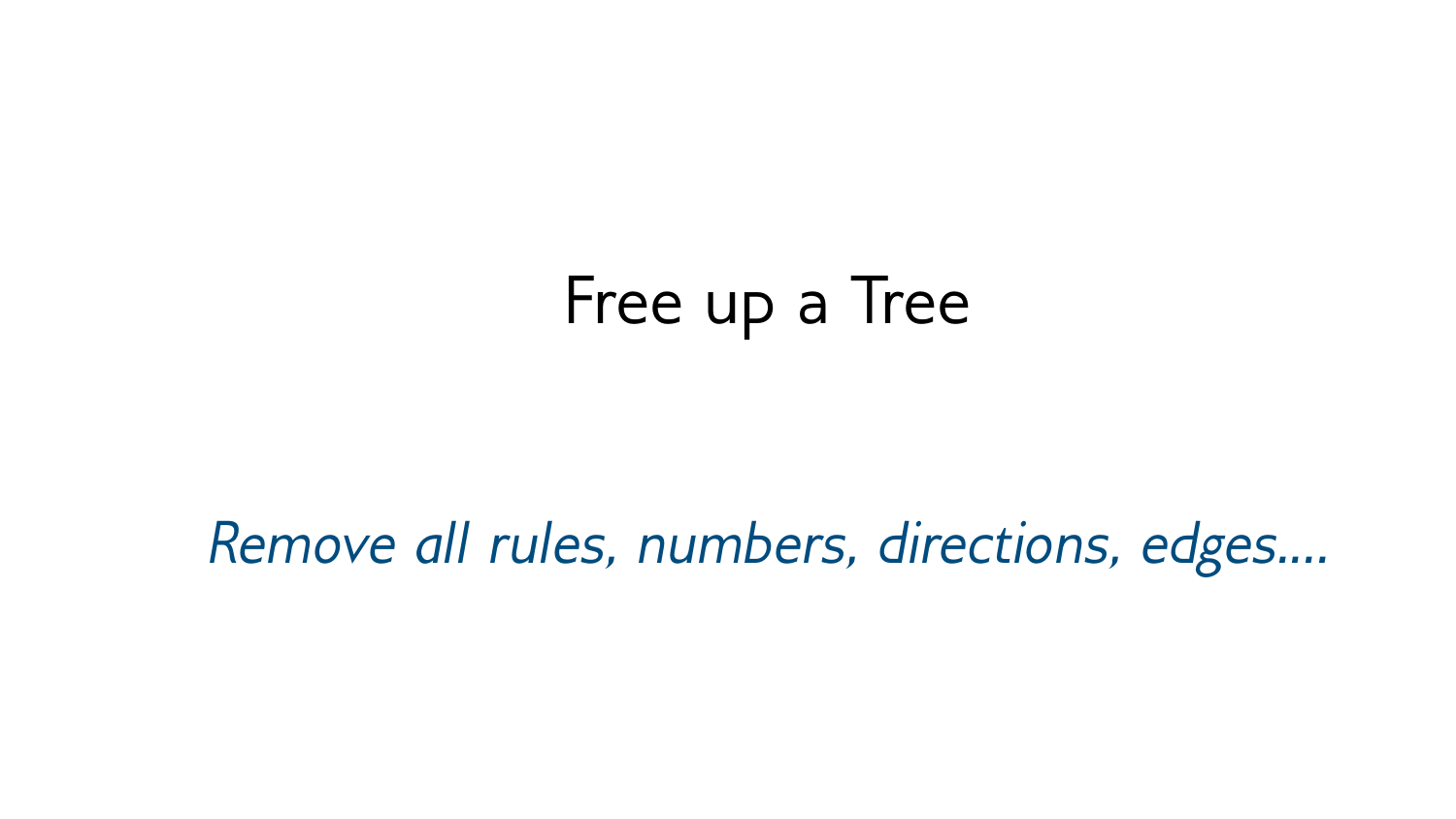

# Free up a Tree
Remove all rules, numbers, directions, edges....